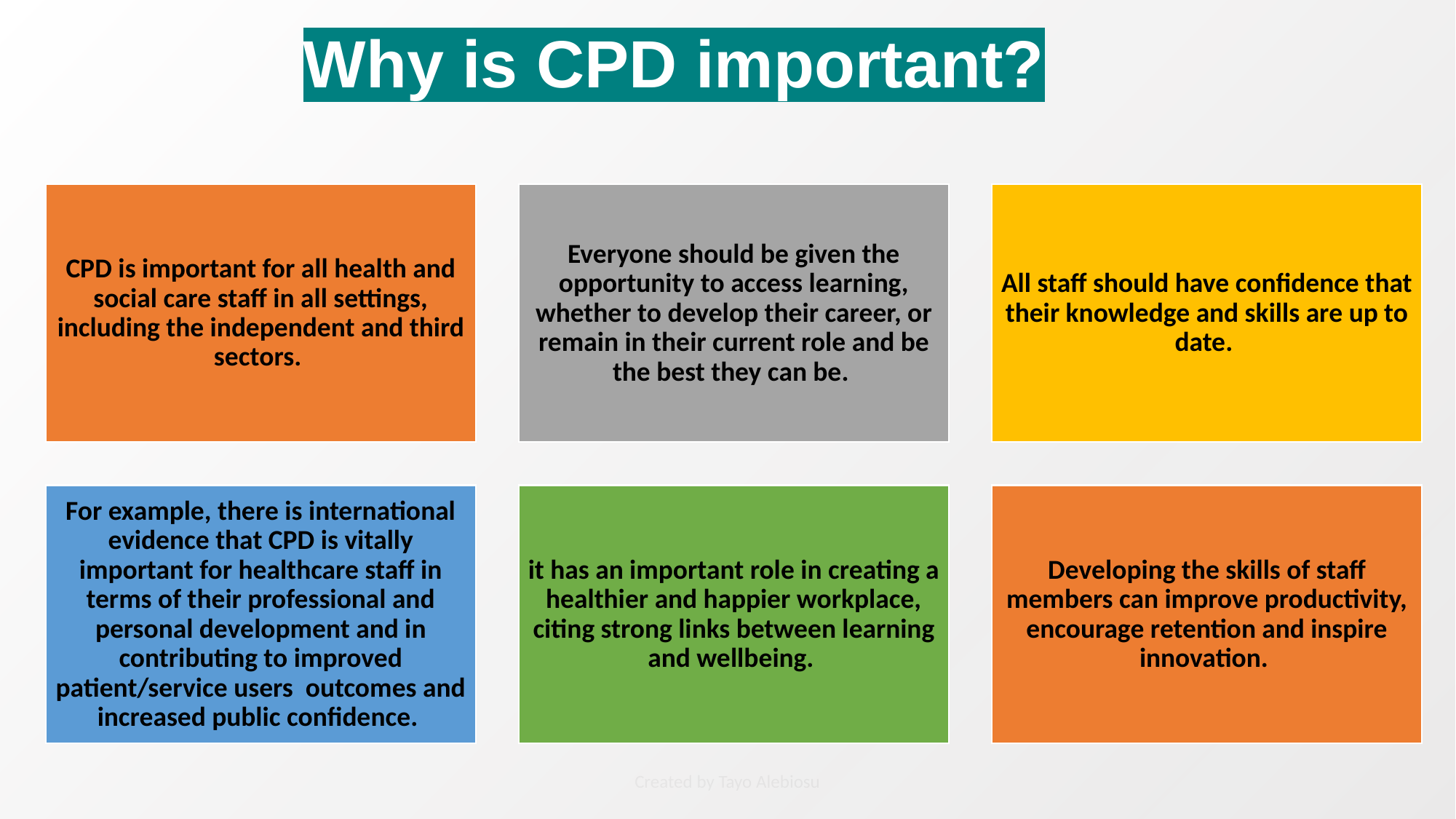

# Why is CPD important?
CPD is important for all health and social care staff in all settings, including the independent and third sectors.
Everyone should be given the opportunity to access learning, whether to develop their career, or remain in their current role and be the best they can be.
All staff should have confidence that their knowledge and skills are up to date.
For example, there is international evidence that CPD is vitally important for healthcare staff in terms of their professional and personal development and in contributing to improved patient/service users  outcomes and increased public confidence.
it has an important role in creating a healthier and happier workplace, citing strong links between learning and wellbeing.
Developing the skills of staff members can improve productivity, encourage retention and inspire innovation.
Created by Tayo Alebiosu